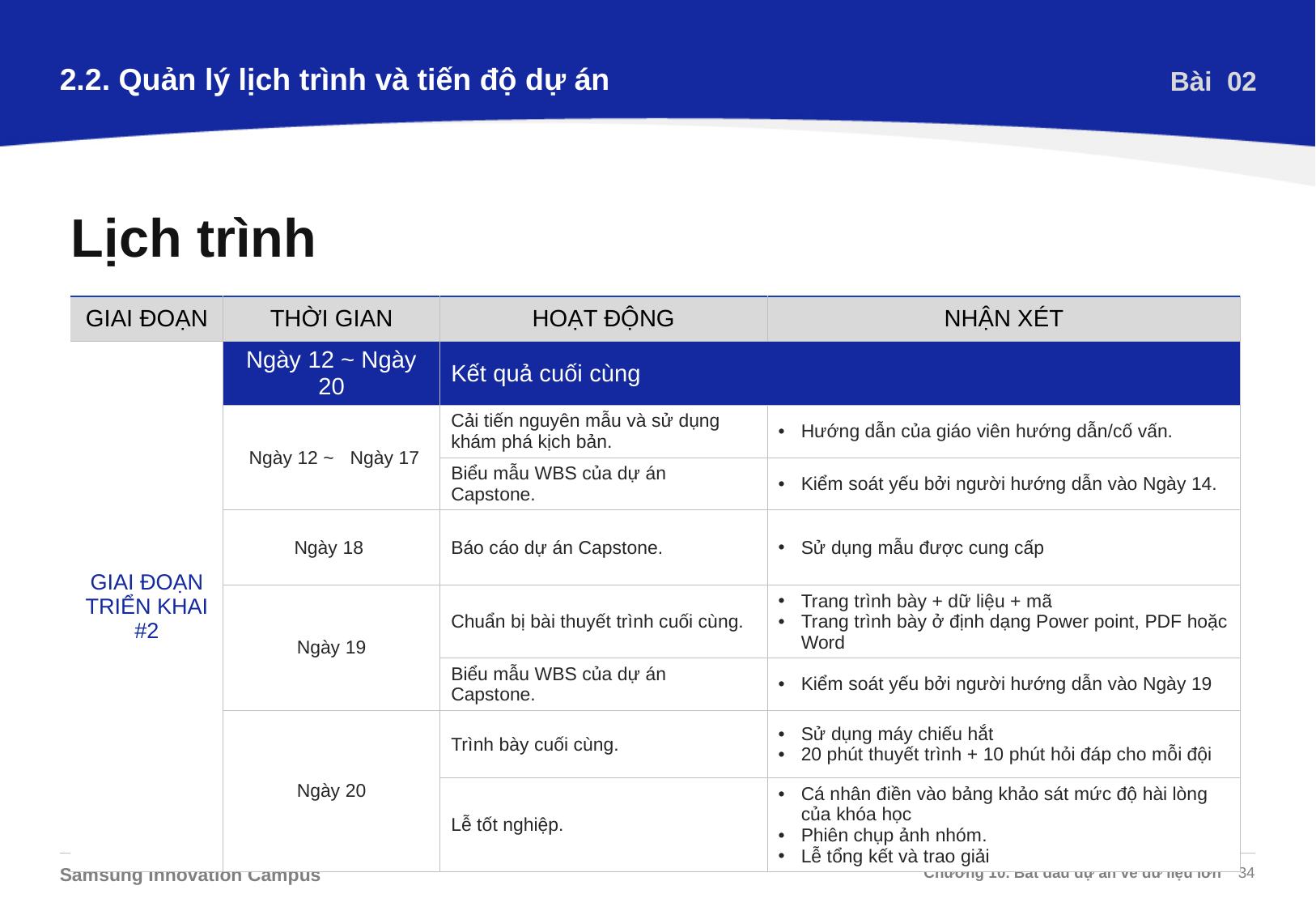

2.2. Quản lý lịch trình và tiến độ dự án
Bài  02

Lịch trình
| GIAI ĐOẠN | THỜI GIAN | HOẠT ĐỘNG | NHẬN XÉT |
| --- | --- | --- | --- |
| GIAI ĐOẠN TRIỂN KHAI #2 | Ngày 12 ~ Ngày 20 | Kết quả cuối cùng |  |
|  | Ngày 12 ~ Ngày 17 | Cải tiến nguyên mẫu và sử dụng khám phá kịch bản. | Hướng dẫn của giáo viên hướng dẫn/cố vấn. |
|  |  | Biểu mẫu WBS của dự án Capstone. | Kiểm soát yếu bởi người hướng dẫn vào Ngày 14. |
|  | Ngày 18 | Báo cáo dự án Capstone. | Sử dụng mẫu được cung cấp |
|  | Ngày 19 | Chuẩn bị bài thuyết trình cuối cùng. | Trang trình bày + dữ liệu + mã Trang trình bày ở định dạng Power point, PDF hoặc Word |
|  |  | Biểu mẫu WBS của dự án Capstone. | Kiểm soát yếu bởi người hướng dẫn vào Ngày 19 |
|  | Ngày 20 | Trình bày cuối cùng. | Sử dụng máy chiếu hắt 20 phút thuyết trình + 10 phút hỏi đáp cho mỗi đội |
|  |  | Lễ tốt nghiệp. | Cá nhân điền vào bảng khảo sát mức độ hài lòng của khóa học Phiên chụp ảnh nhóm. Lễ tổng kết và trao giải |